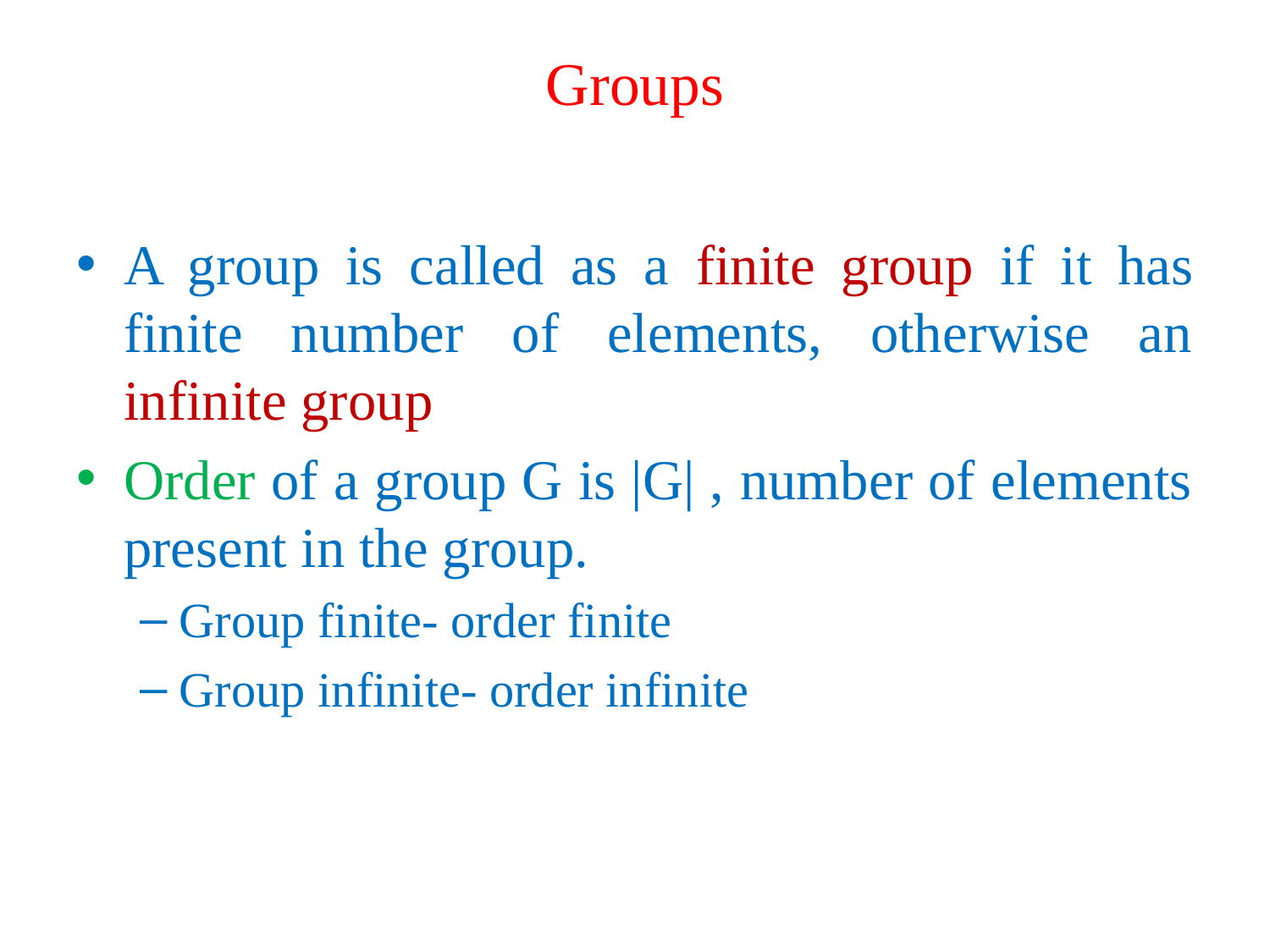

# Groups
A group is called as a finite group if it has finite number of elements, otherwise an infinite group
Order of a group G is |G| , number of elements present in the group.
Group finite- order finite
Group infinite- order infinite